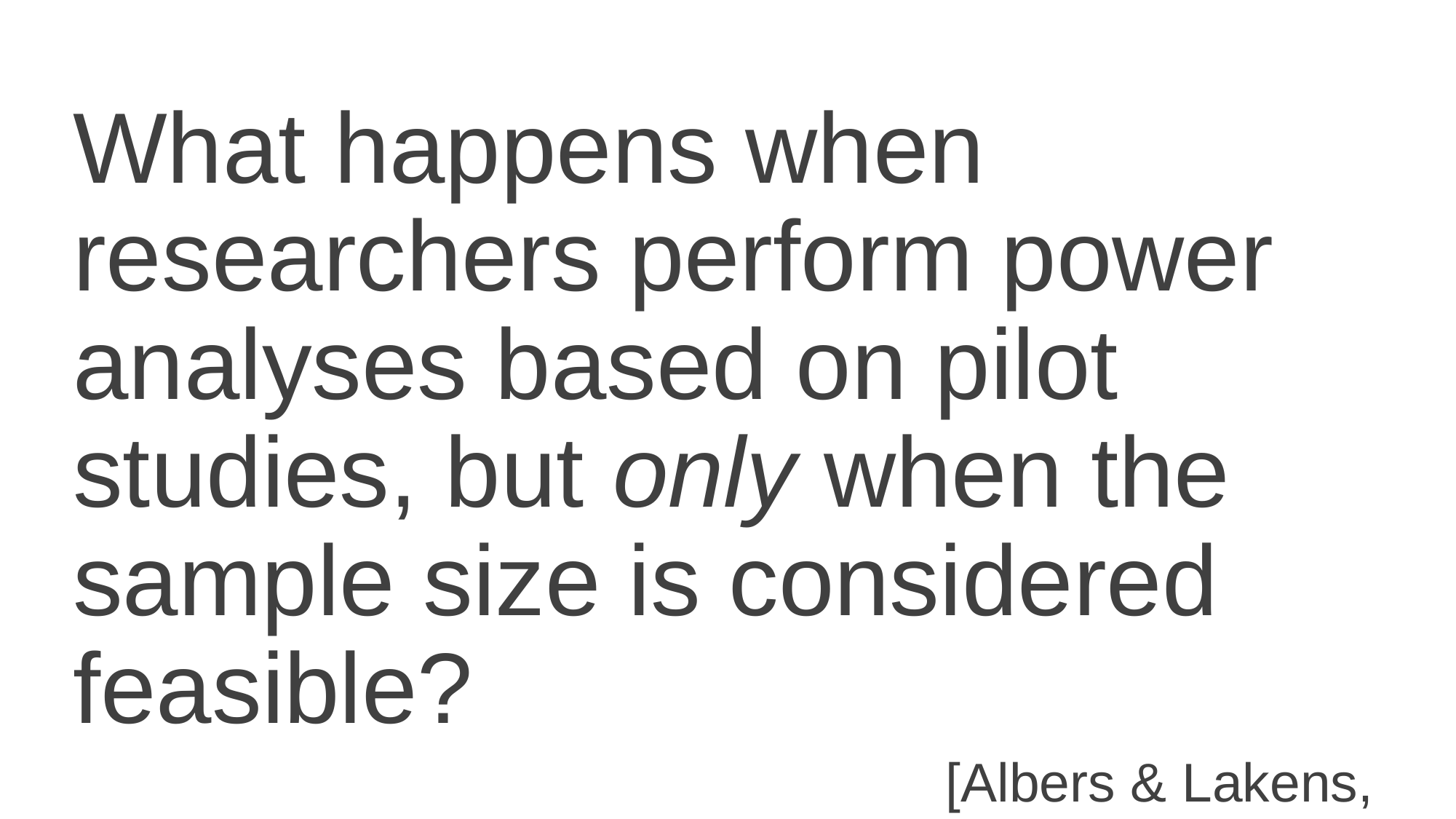

What happens when researchers perform power analyses based on pilot studies, but only when the sample size is considered feasible?
[Albers & Lakens, 2018]